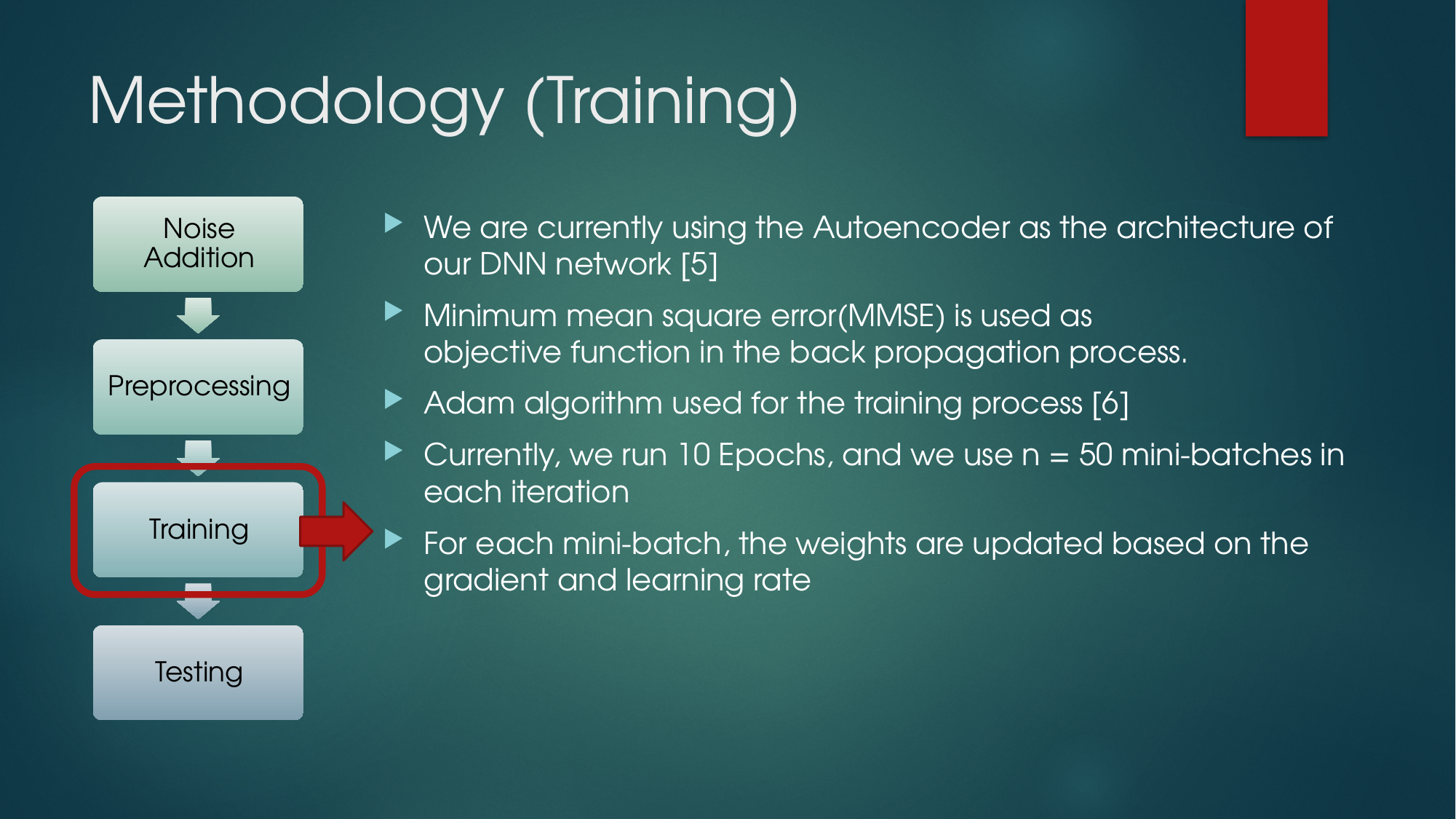

# Methodology (Training)

Noise Addition

Preprocessing

Training

Testing
We are currently using the Autoencoder as the architecture of our DNN network [5]
Minimum mean square error(MMSE) is used as objective function in the back propagation process.
Adam algorithm used for the training process [6]
Currently, we run 10 Epochs, and we use n = 50 mini-batches in each iteration
For each mini-batch, the weights are updated based on the gradient and learning rate